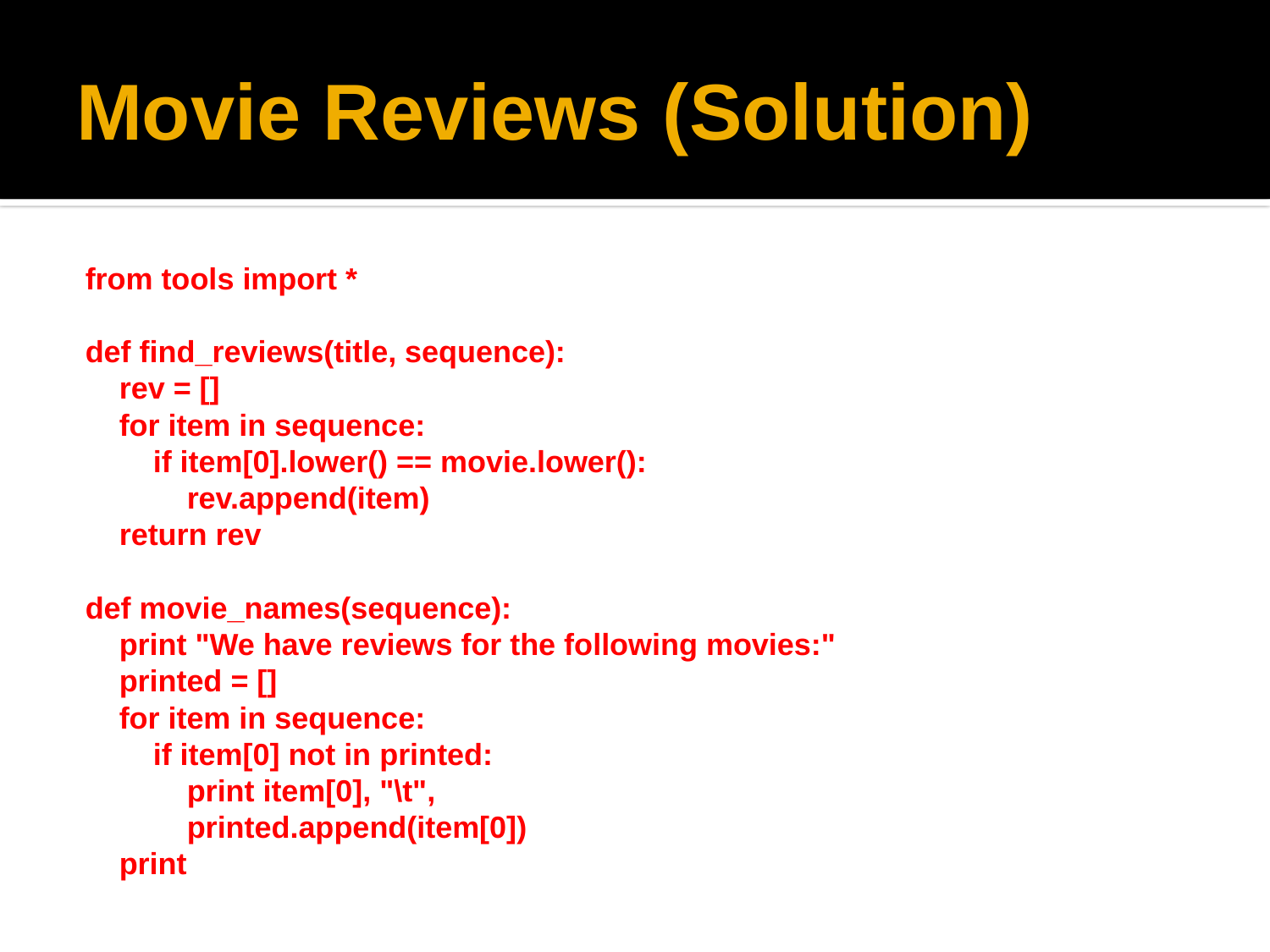

# Movie Reviews (Solution)
from tools import *

def find_reviews(title, sequence):
    rev = []
    for item in sequence:
        if item[0].lower() == movie.lower():
            rev.append(item)
    return rev

def movie_names(sequence):
    print "We have reviews for the following movies:"
    printed = []
    for item in sequence:
        if item[0] not in printed:
            print item[0], "\t",
            printed.append(item[0])
    print